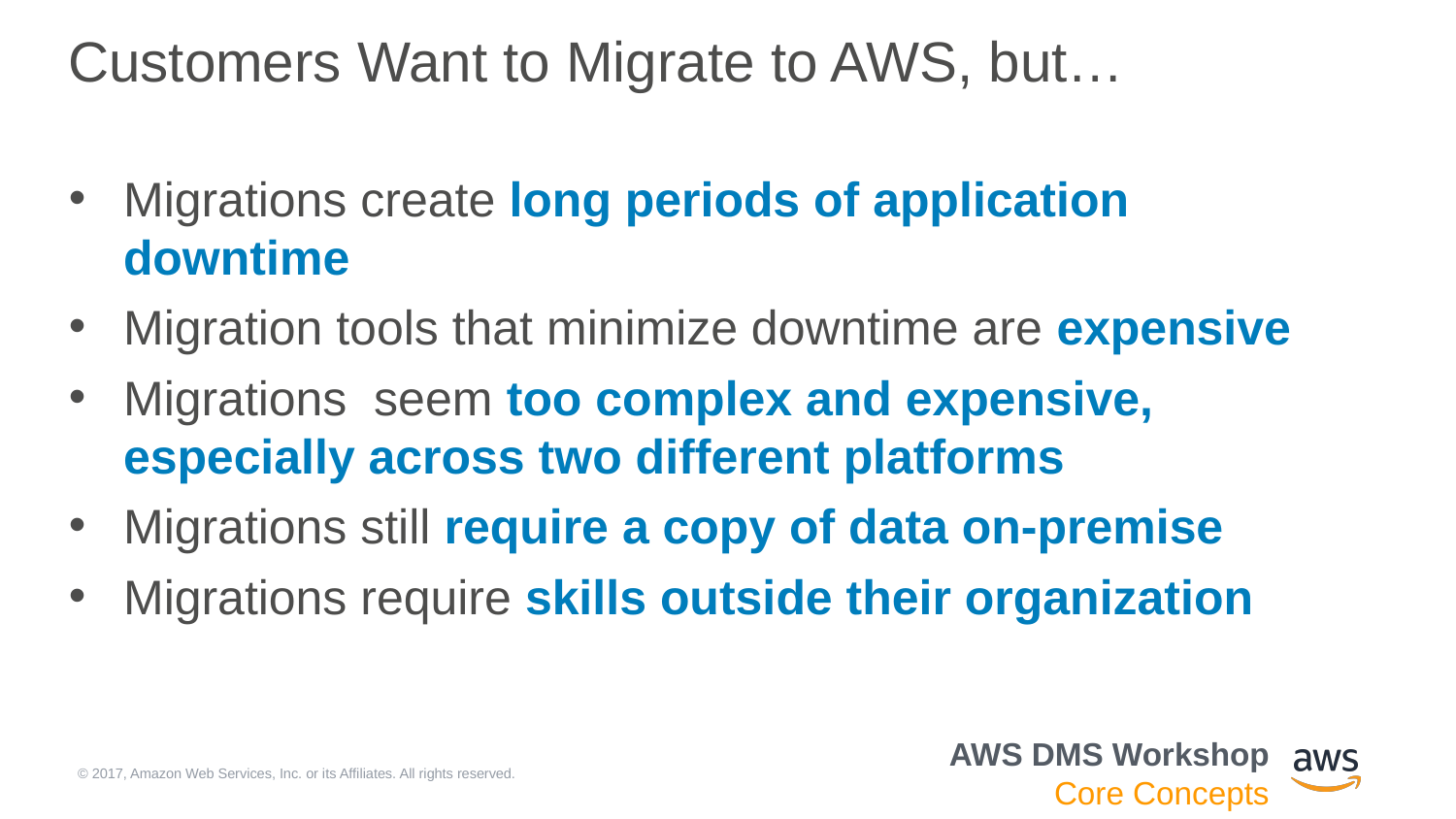

# Customers Want to Migrate to AWS, but…
Migrations create long periods of application downtime
Migration tools that minimize downtime are expensive
Migrations  seem too complex and expensive, especially across two different platforms
Migrations still require a copy of data on-premise
Migrations require skills outside their organization